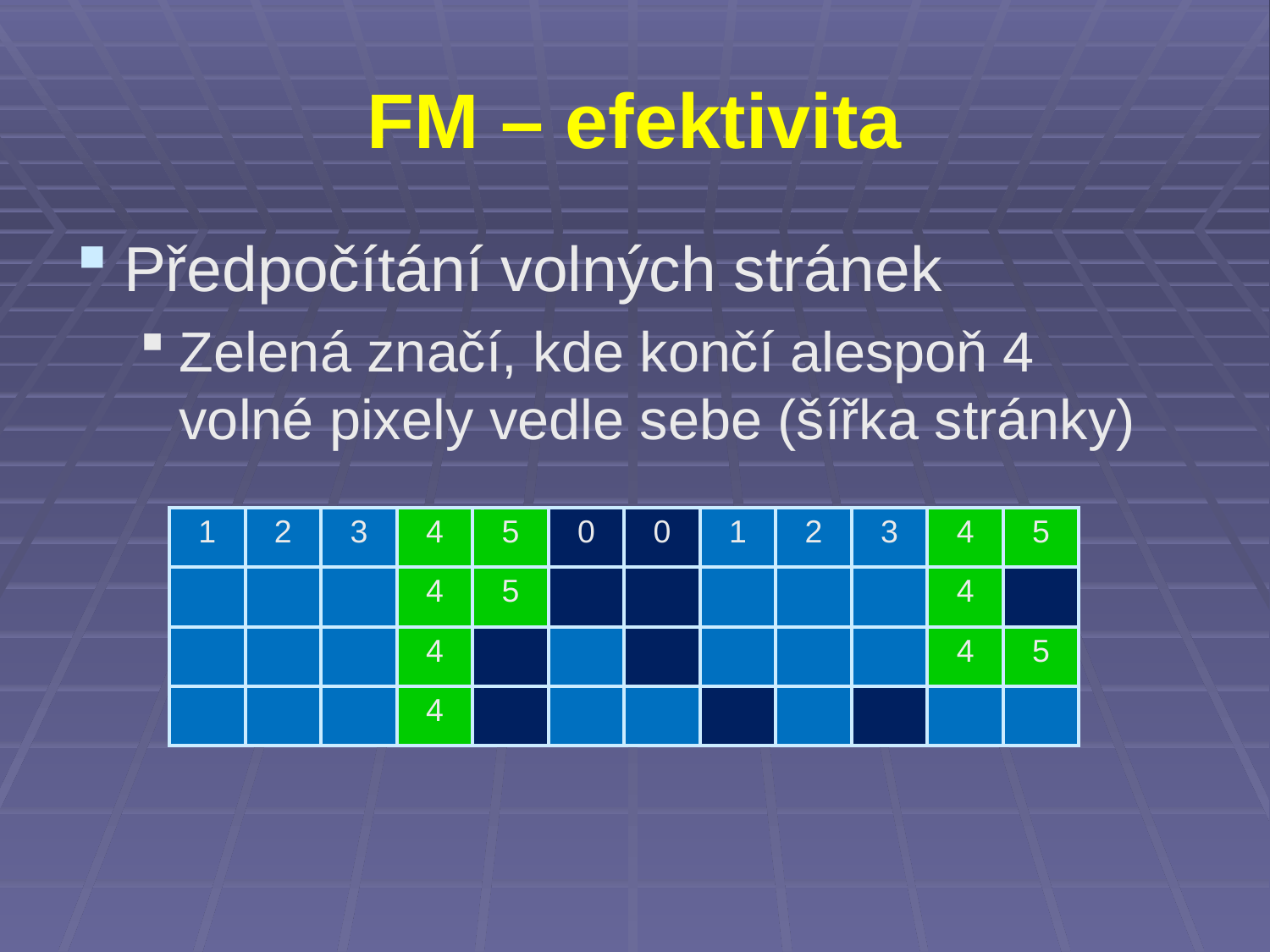

# FM – efektivita
Předpočítání volných stránek
Zelená značí, kde končí alespoň 4
volné pixely vedle sebe (šířka stránky)
| 1 | 2 | 3 | 4 | 5 | 0 | 0 | 1 | 2 | 3 | 4 | 5 |
| --- | --- | --- | --- | --- | --- | --- | --- | --- | --- | --- | --- |
|  |  |  | 4 | 5 |  |  |  |  |  | 4 |  |
|  |  |  | 4 |  |  |  |  |  |  | 4 | 5 |
|  |  |  | 4 |  |  |  |  |  |  |  |  |